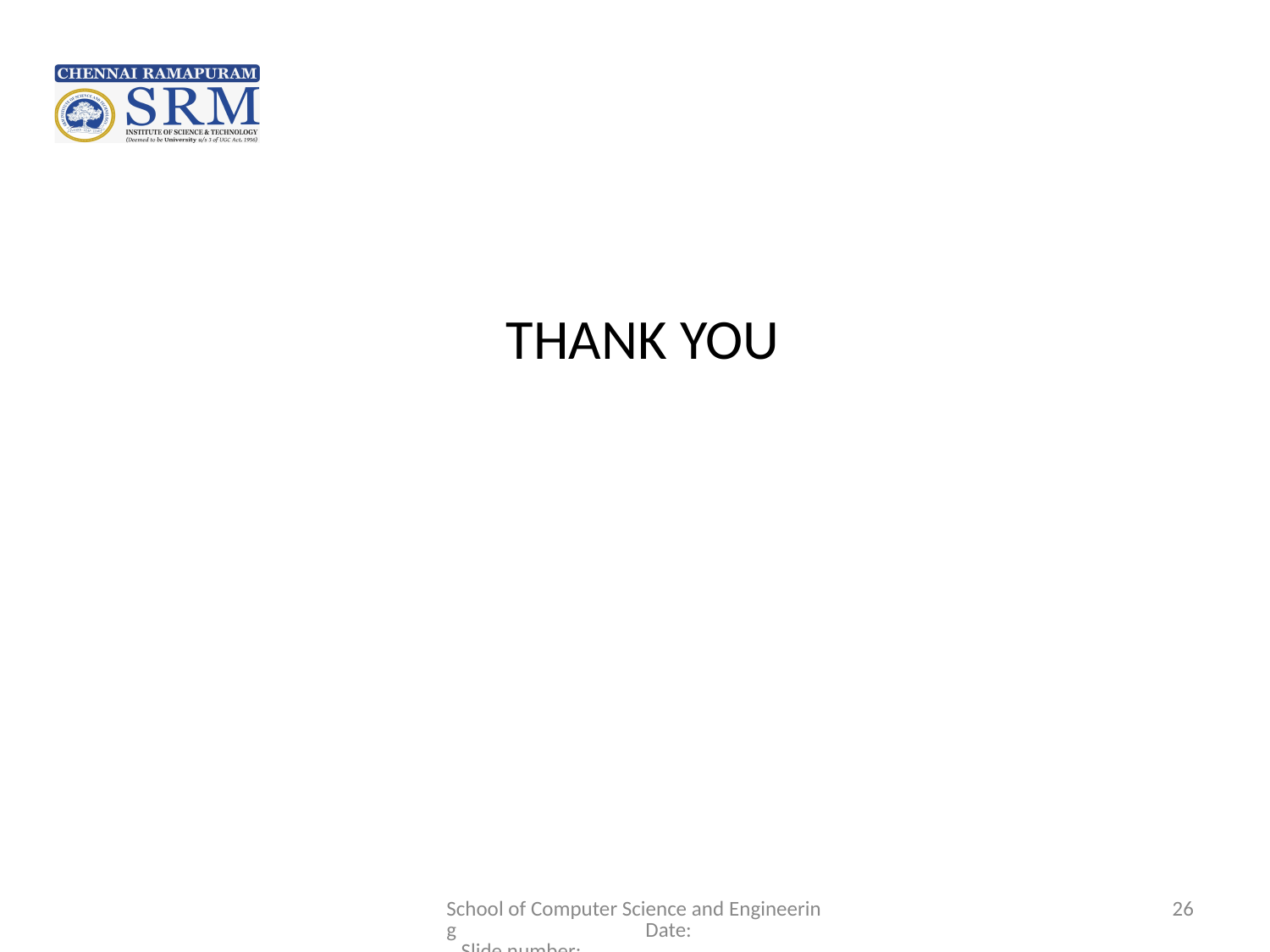

THANK YOU
School of Computer Science and Engineering                                       Date:                             Slide number:
26